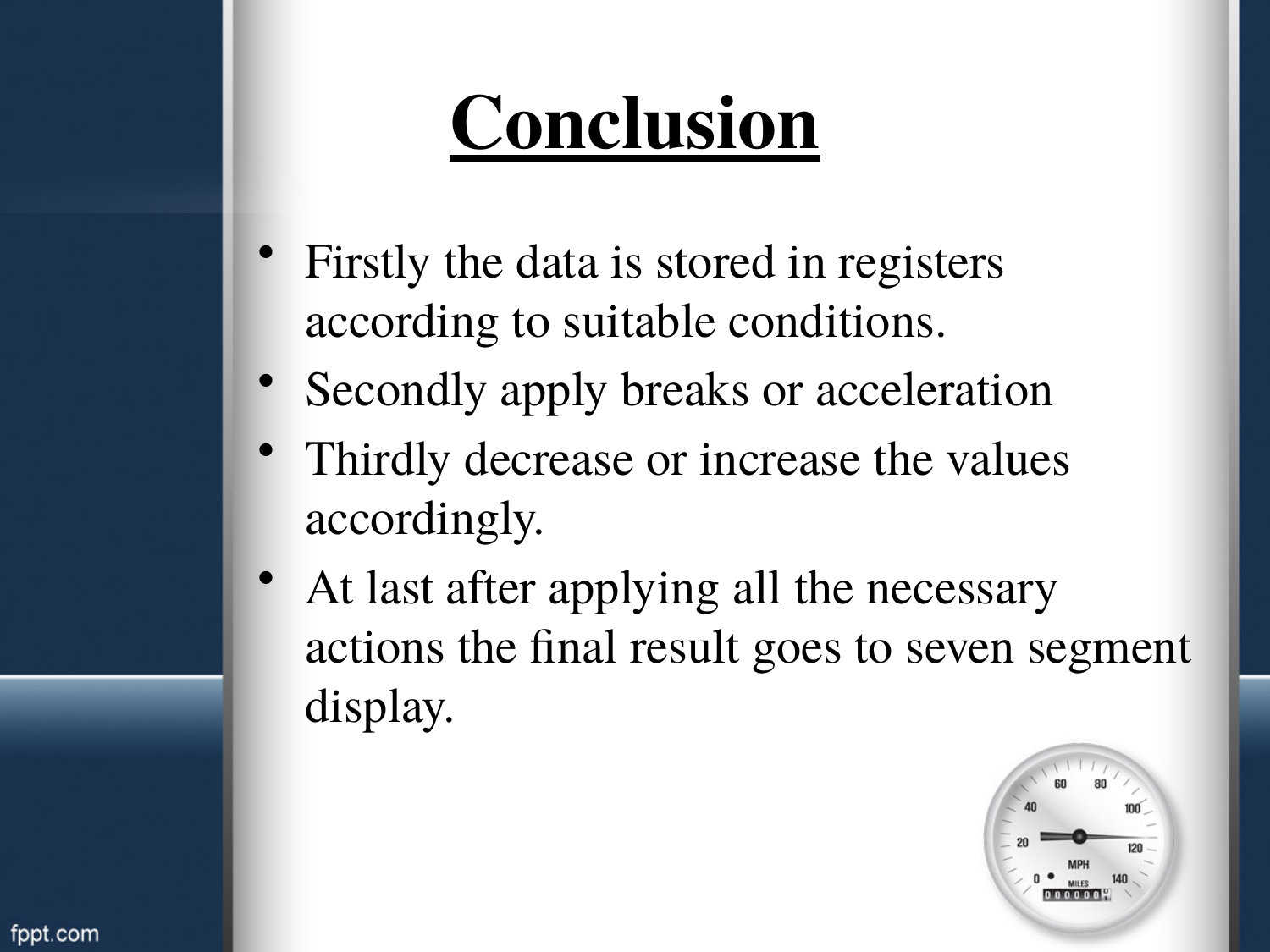

# Conclusion
Firstly the data is stored in registers according to suitable conditions.
Secondly apply breaks or acceleration
Thirdly decrease or increase the values accordingly.
At last after applying all the necessary actions the final result goes to seven segment display.